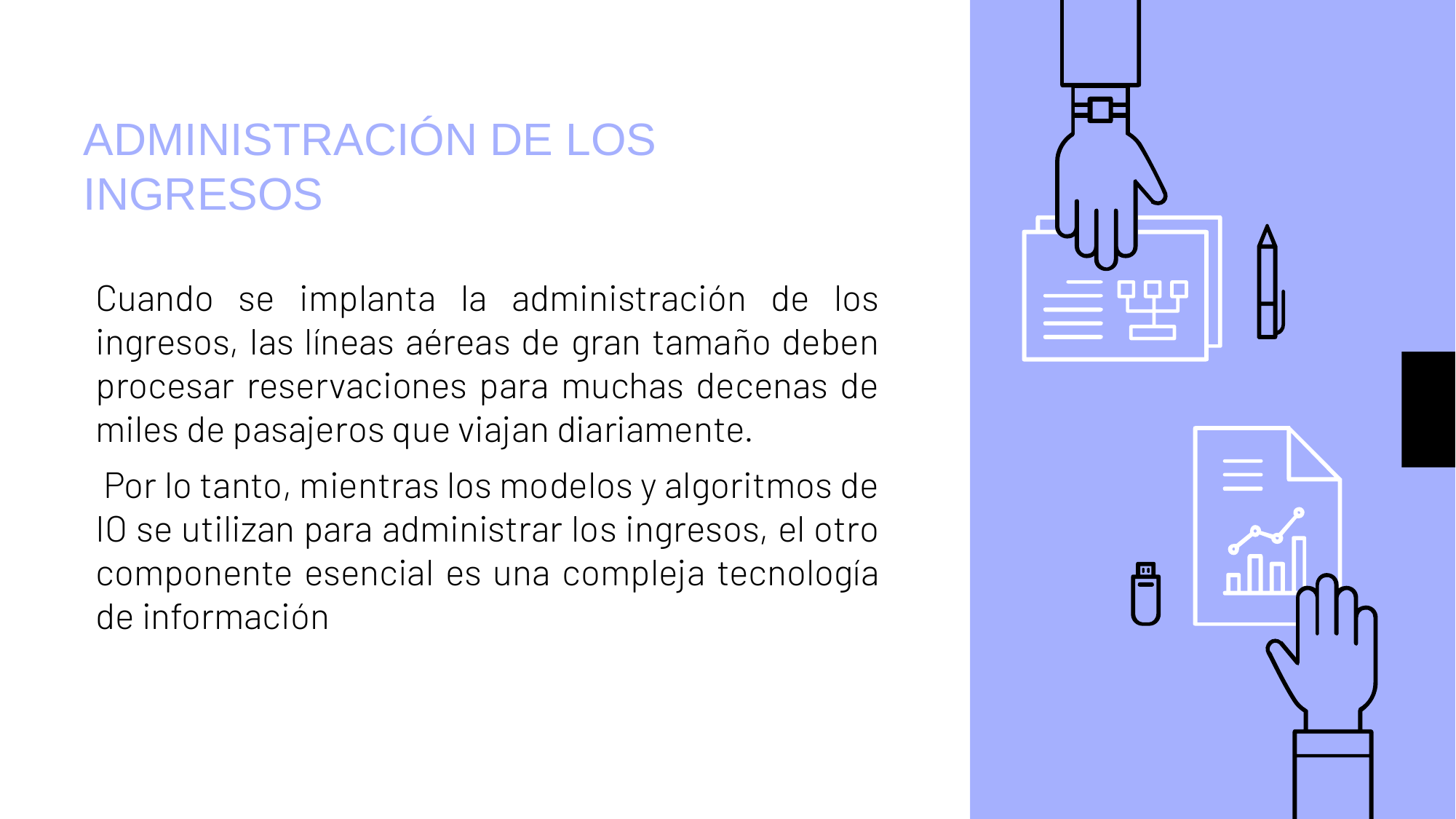

# ADMINISTRACIÓN DE LOS INGRESOS
Cuando se implanta la administración de los ingresos, las líneas aéreas de gran tamaño deben procesar reservaciones para muchas decenas de miles de pasajeros que viajan diariamente.
 Por lo tanto, mientras los modelos y algoritmos de IO se utilizan para administrar los ingresos, el otro componente esencial es una compleja tecnología de información